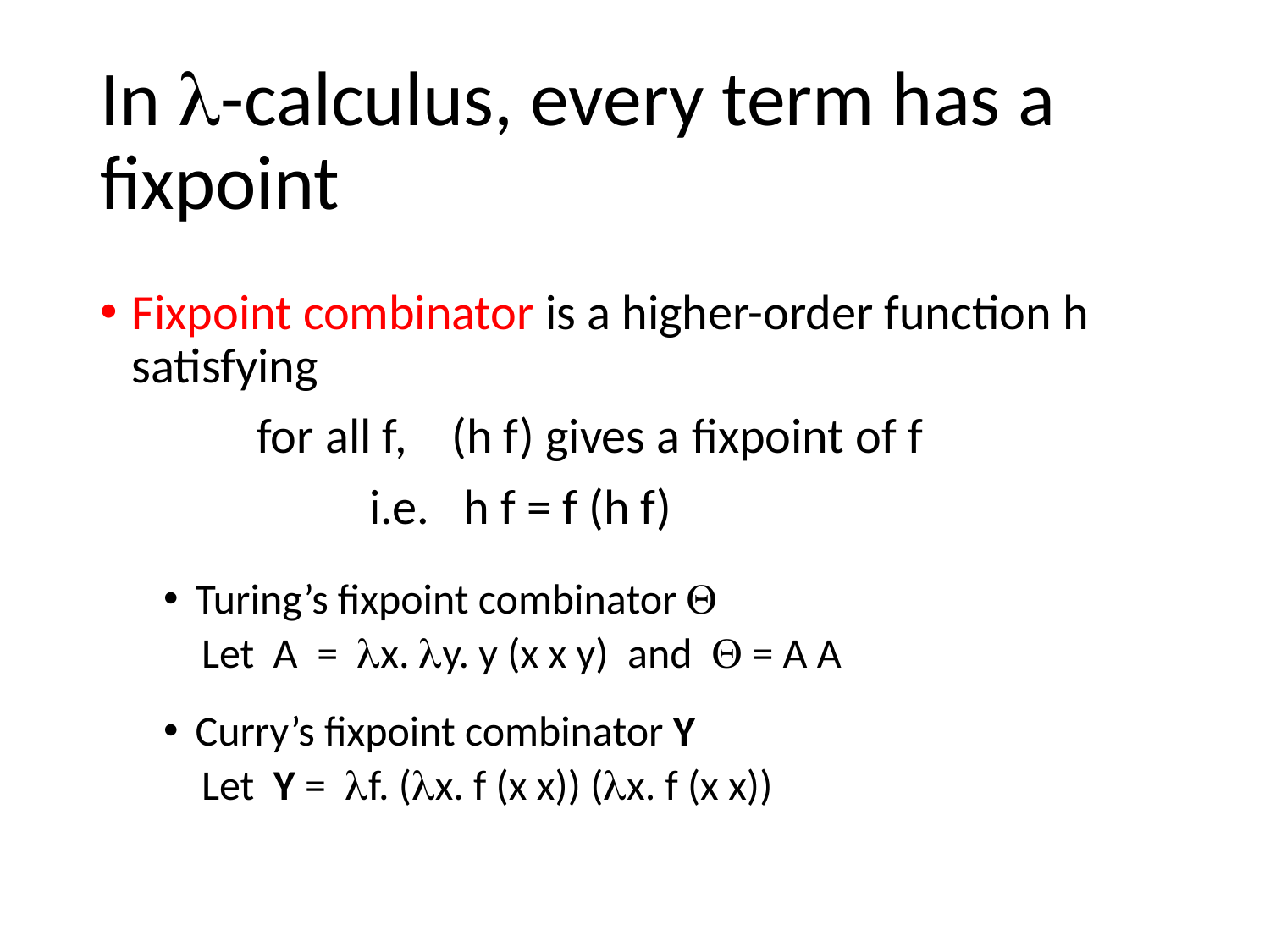

# In λ-calculus, every term has a fixpoint
Fixpoint combinator is a higher-order function h satisfying
              for all f,    (h f) gives a fixpoint of f
                        i.e.   h f = f (h f)
Turing’s fixpoint combinator Θ
    Let  A  =  λx. λy. y (x x y)  and  Θ = A A
Curry’s fixpoint combinator Y
    Let  Y =  λf. (λx. f (x x)) (λx. f (x x))